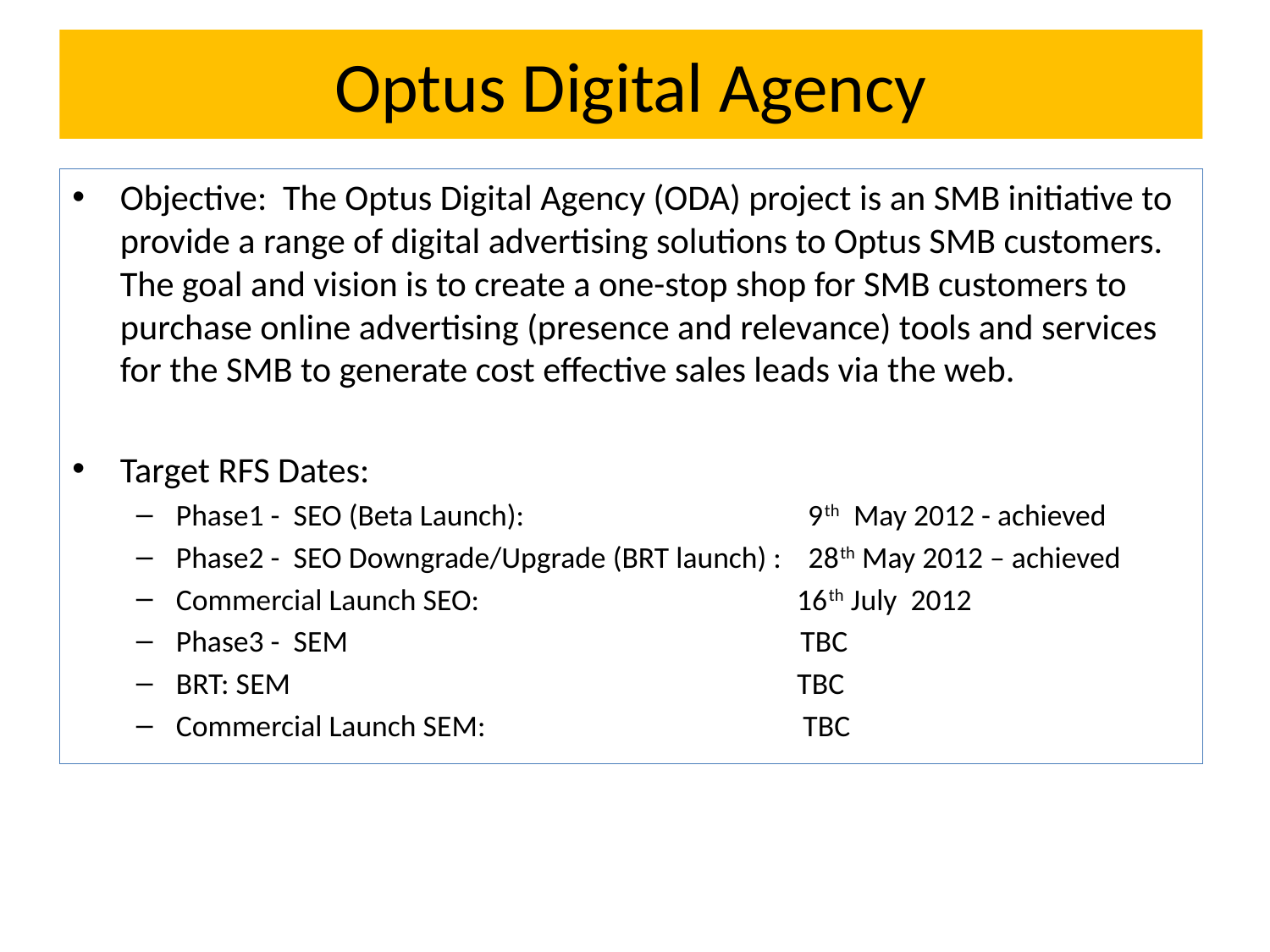

# Optus Digital Agency
Objective:  The Optus Digital Agency (ODA) project is an SMB initiative to provide a range of digital advertising solutions to Optus SMB customers.  The goal and vision is to create a one-stop shop for SMB customers to purchase online advertising (presence and relevance) tools and services for the SMB to generate cost effective sales leads via the web.

Target RFS Dates:
Phase1 -  SEO (Beta Launch):                                          9th  May 2012 - achieved
Phase2 -  SEO Downgrade/Upgrade (BRT launch) :    28th May 2012 – achieved
Commercial Launch SEO:                                               16th July  2012
Phase3 -  SEM                                                                   TBC
BRT: SEM                                                                           TBC
Commercial Launch SEM:                                               TBC